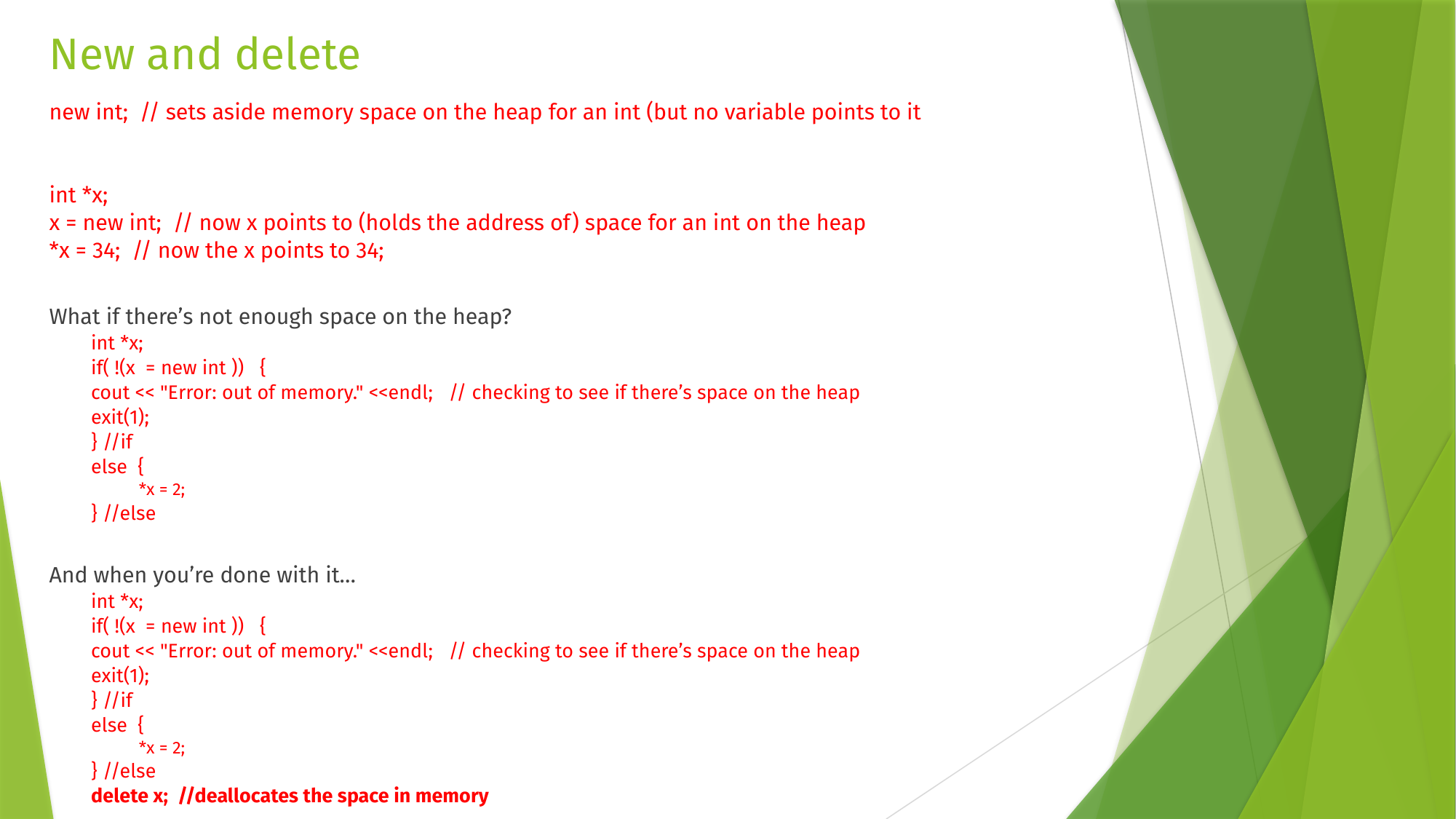

# New and delete
new int;  // sets aside memory space on the heap for an int (but no variable points to it

int *x;
x = new int;  // now x points to (holds the address of) space for an int on the heap
*x = 34;  // now the x points to 34;

What if there’s not enough space on the heap?
int *x;
if( !(x  = new int ))   {
		cout << "Error: out of memory." <<endl;   // checking to see if there’s space on the heap
		exit(1);
} //if
else  {
*x = 2;
} //else

And when you’re done with it…
int *x;
if( !(x  = new int ))   {
		cout << "Error: out of memory." <<endl;   // checking to see if there’s space on the heap
		exit(1);
} //if
else  {
*x = 2;
} //else
delete x;  //deallocates the space in memory